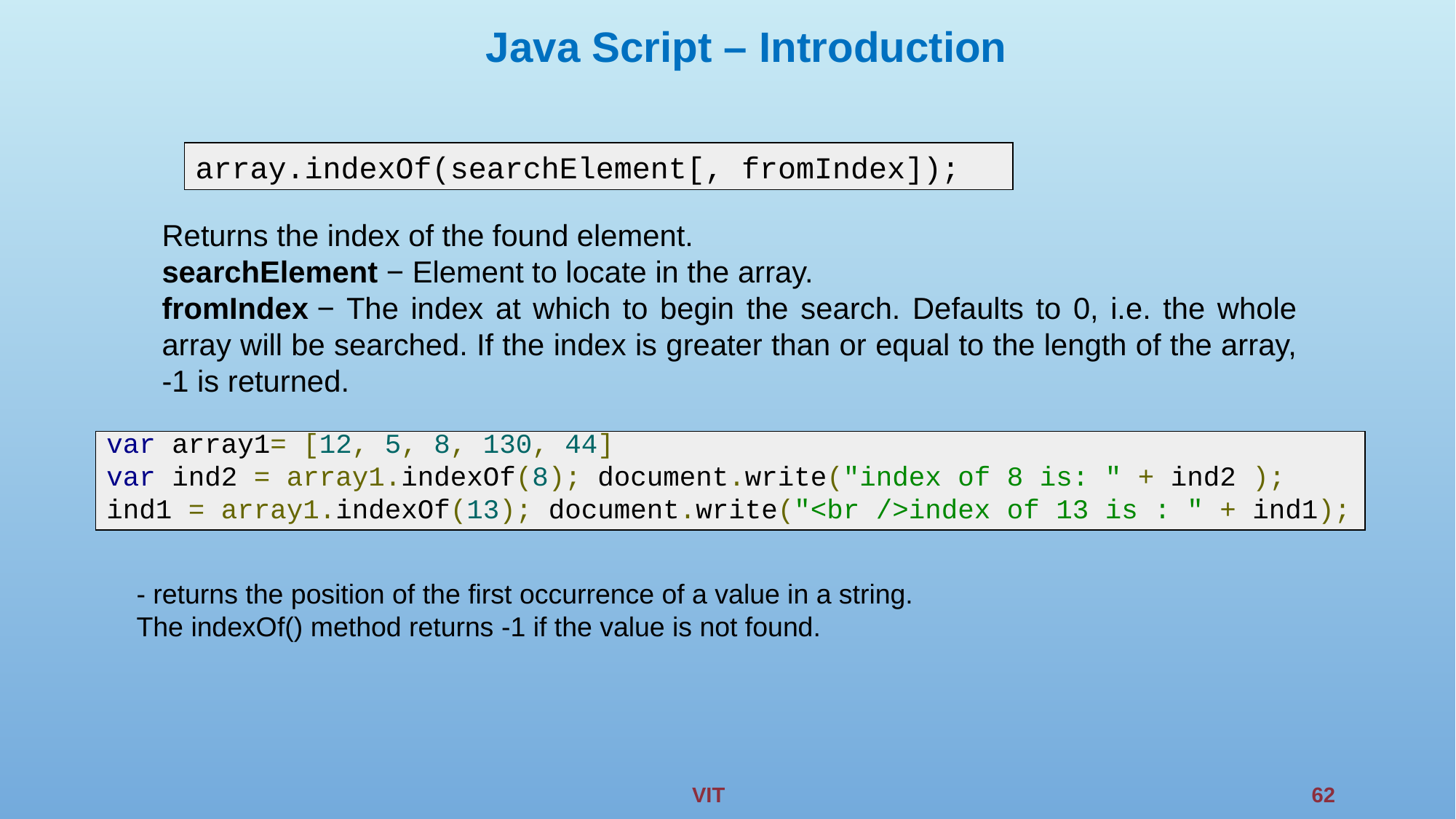

Java Script – Introduction
array.indexOf(searchElement[, fromIndex]);
Returns the index of the found element.
searchElement − Element to locate in the array.
fromIndex − The index at which to begin the search. Defaults to 0, i.e. the whole array will be searched. If the index is greater than or equal to the length of the array, -1 is returned.
var array1= [12, 5, 8, 130, 44]
var ind2 = array1.indexOf(8); document.write("index of 8 is: " + ind2 );
ind1 = array1.indexOf(13); document.write("<br />index of 13 is : " + ind1);
- returns the position of the first occurrence of a value in a string.
The indexOf() method returns -1 if the value is not found.
VIT
62